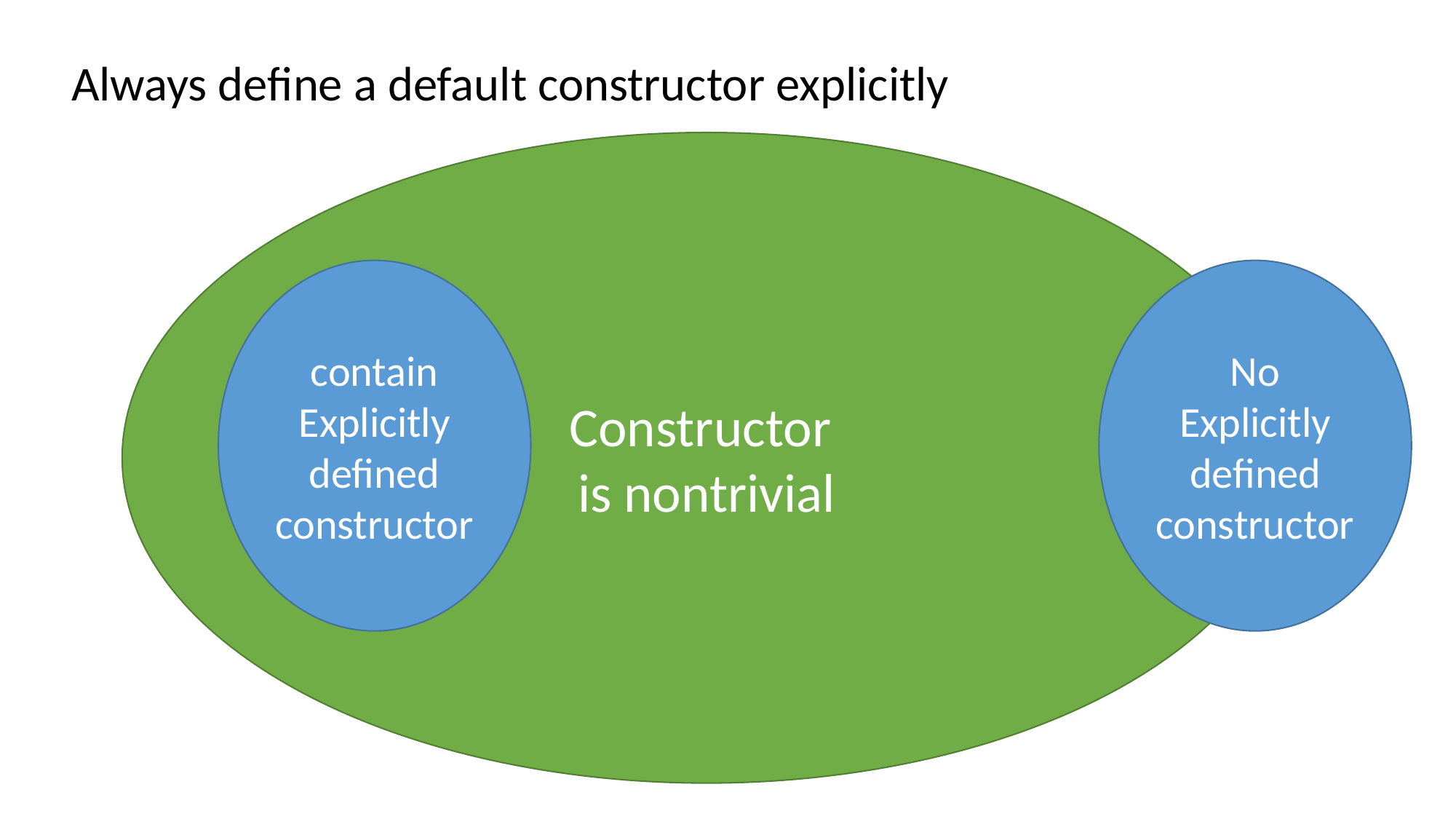

Always define a default constructor explicitly
Constructor
is nontrivial
contain
Explicitly defined constructor
No Explicitly defined constructor